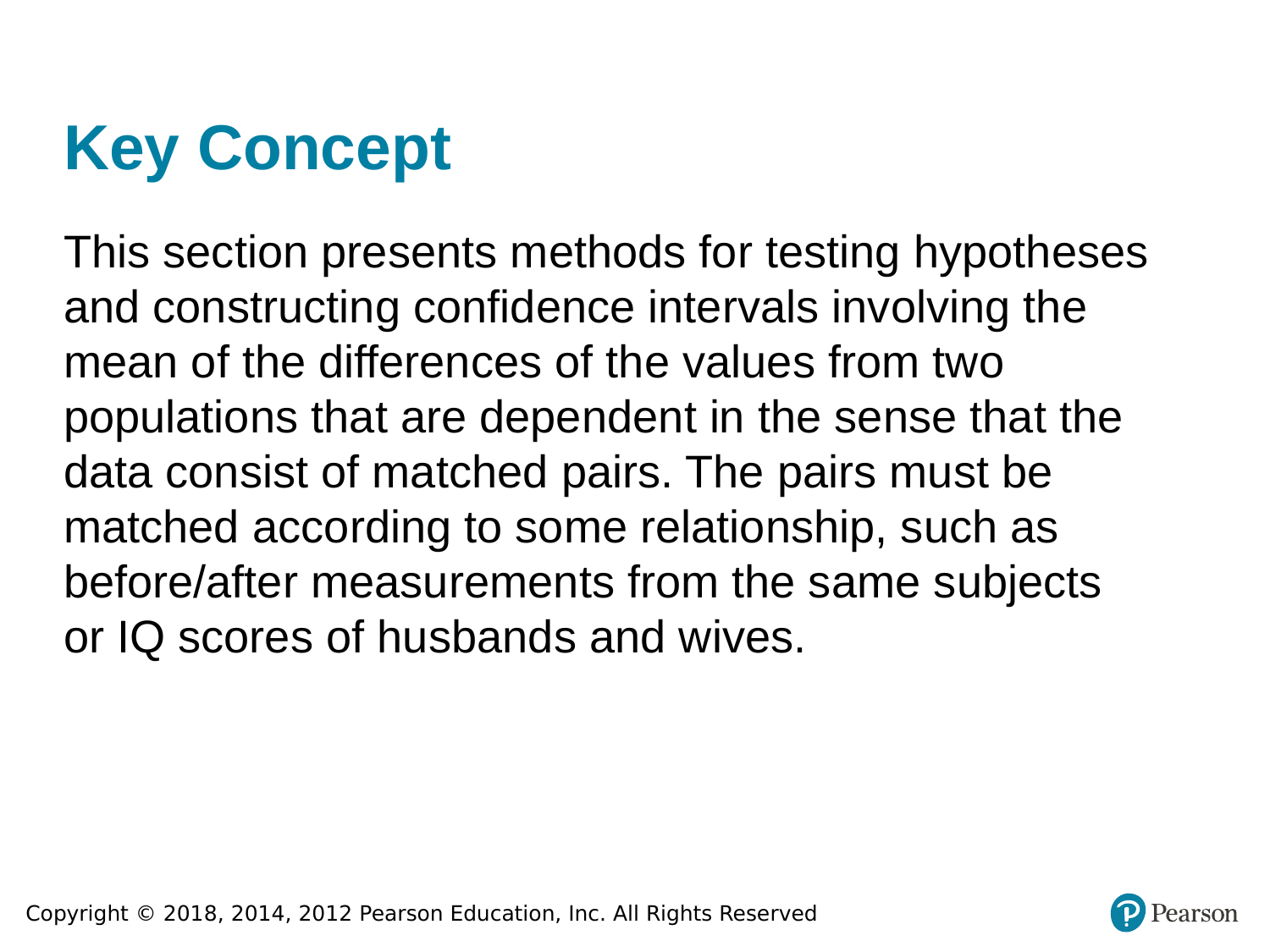

# Key Concept
This section presents methods for testing hypotheses and constructing confidence intervals involving the mean of the differences of the values from two populations that are dependent in the sense that the data consist of matched pairs. The pairs must be matched according to some relationship, such as before/after measurements from the same subjects or IQ scores of husbands and wives.